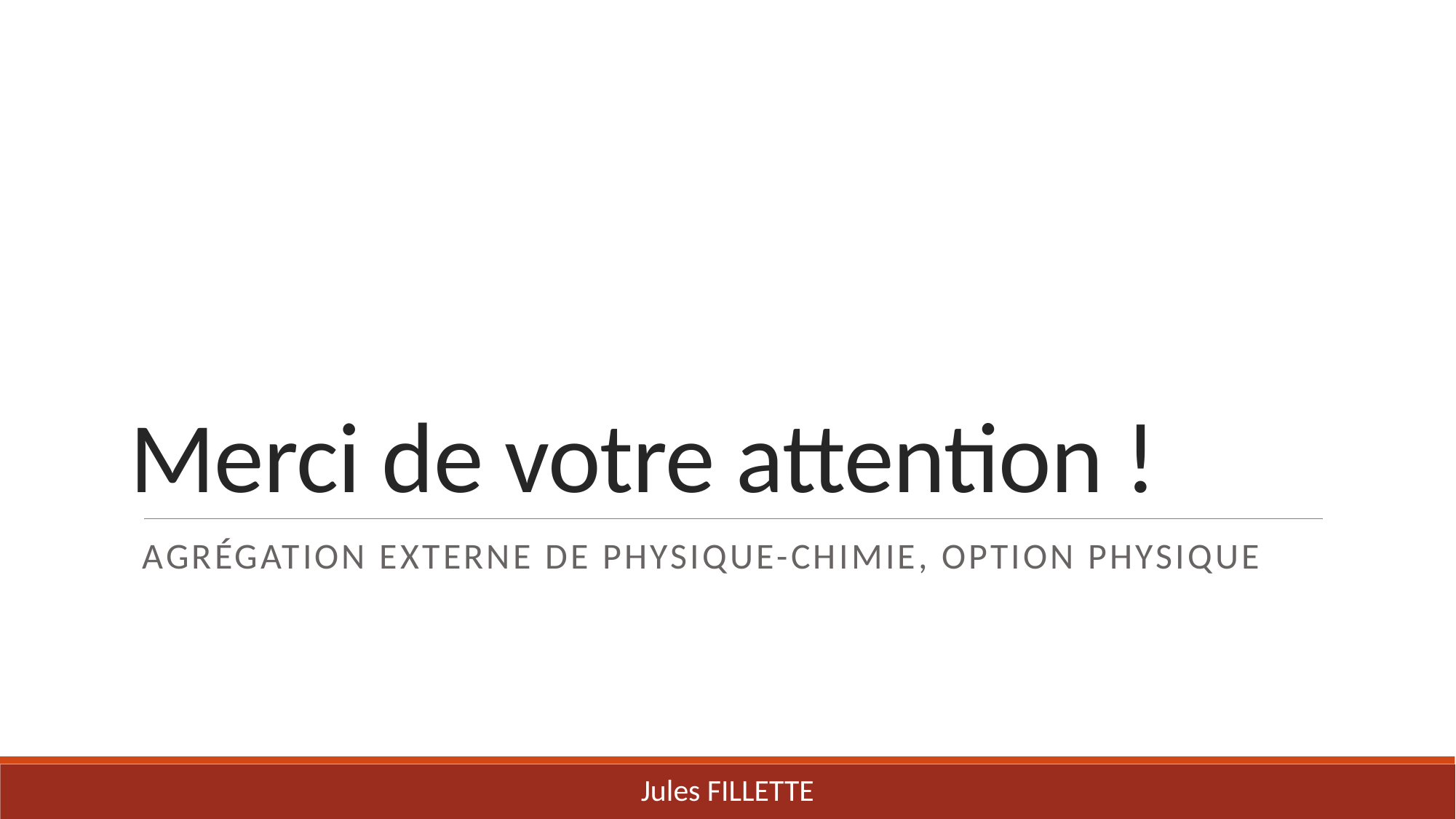

# Merci de votre attention !
Agrégation externe de Physique-chimie, option Physique
Jules FILLETTE